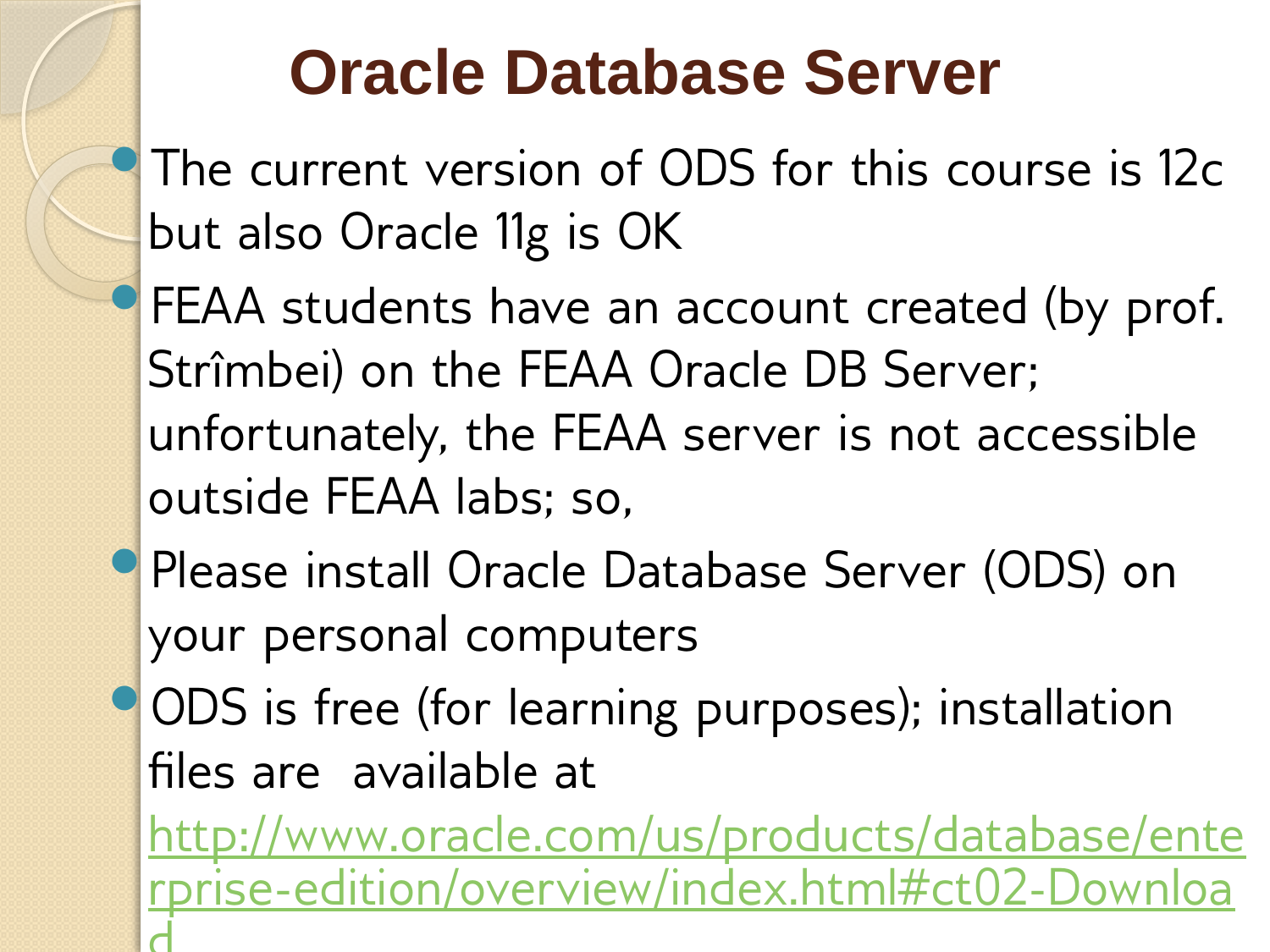

# Oracle Database Server
The current version of ODS for this course is 12c but also Oracle 11g is OK
FEAA students have an account created (by prof. Strîmbei) on the FEAA Oracle DB Server; unfortunately, the FEAA server is not accessible outside FEAA labs; so,
Please install Oracle Database Server (ODS) on your personal computers
ODS is free (for learning purposes); installation files are  available at http://www.oracle.com/us/products/database/enterprise-edition/overview/index.html#ct02-Download